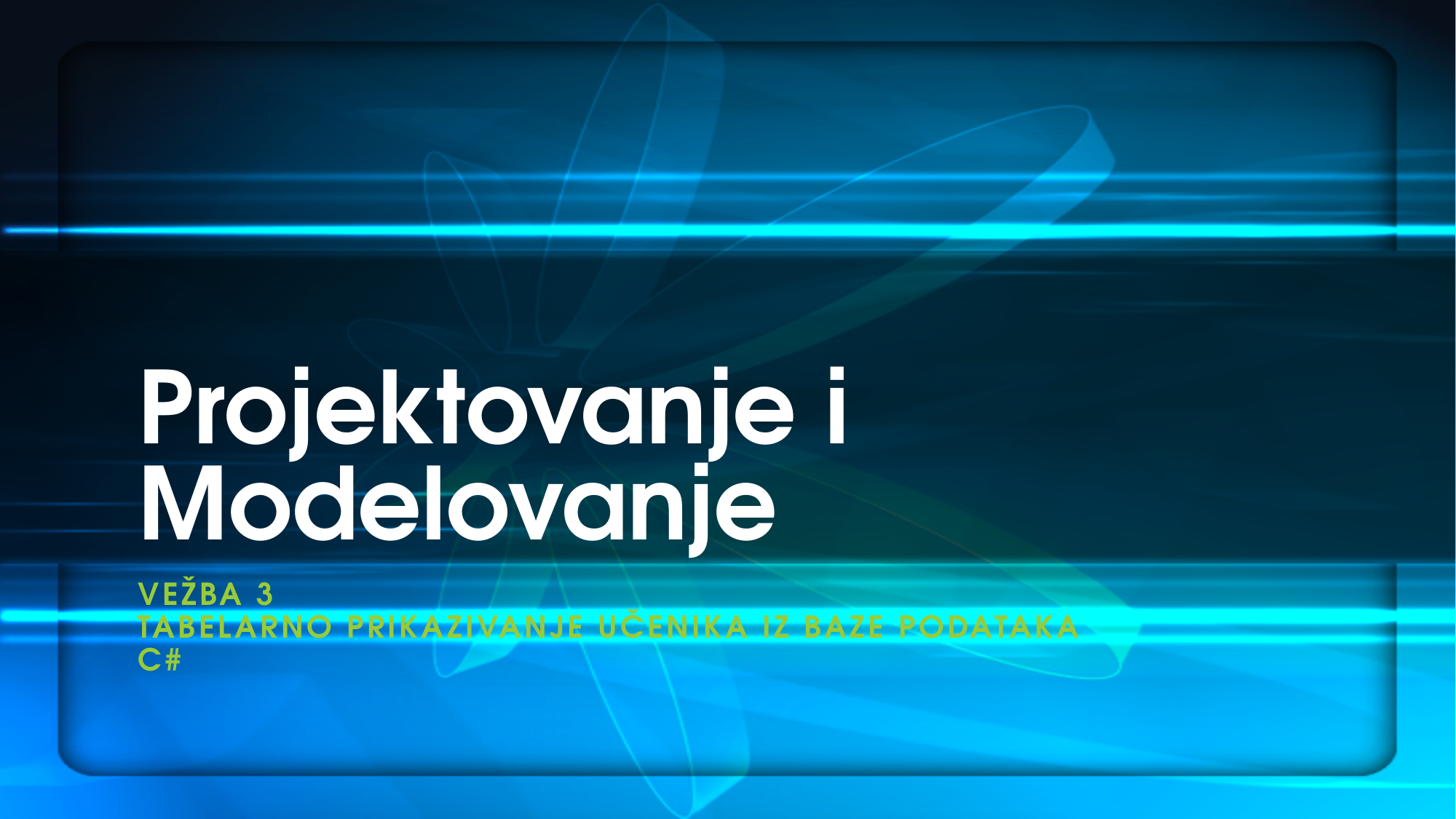

# Projektovanje i Modelovanje
Vežba 3
Tabelarno prikazivanje učenika iz baze podataka c#